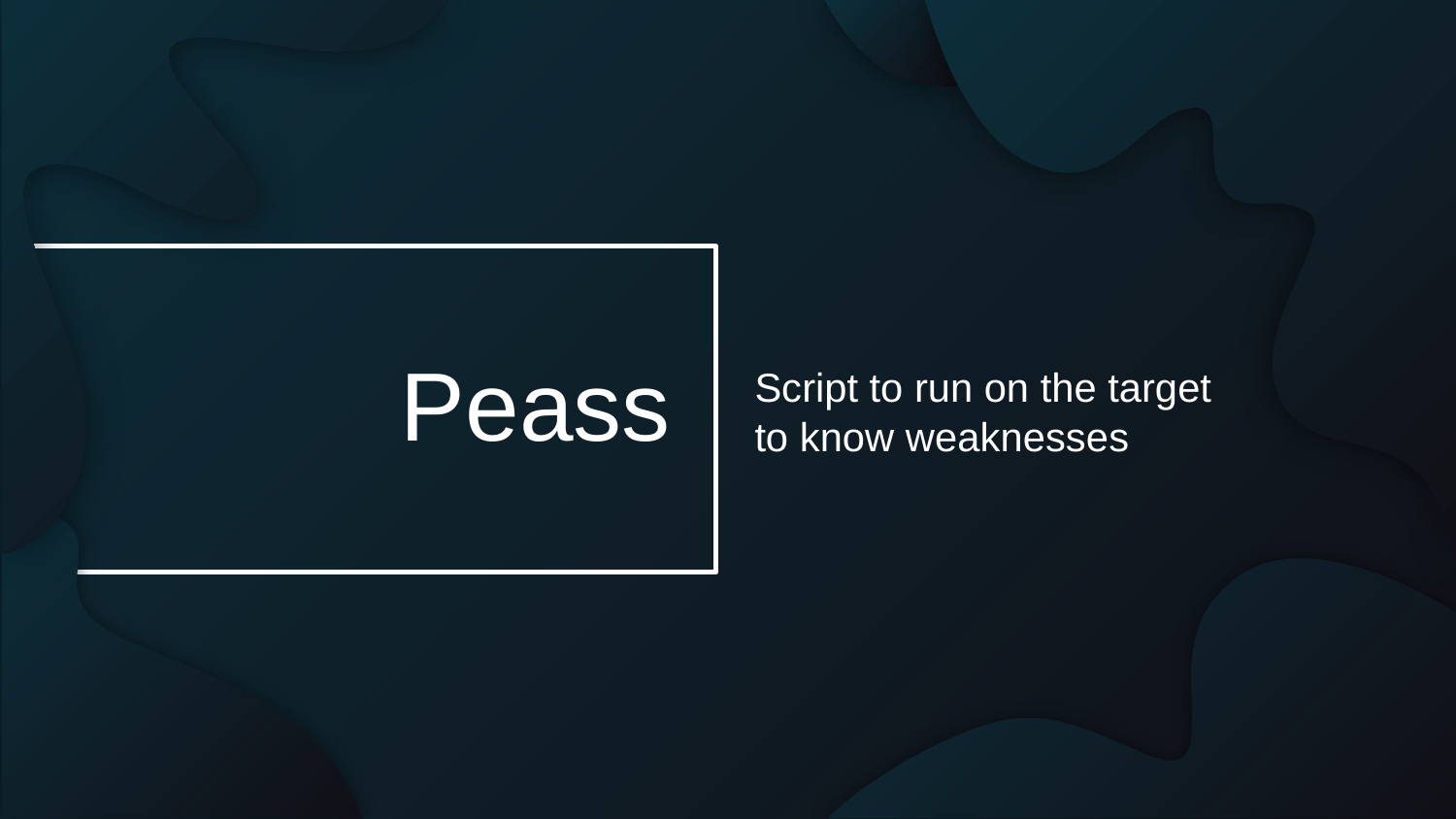

Script to run on the target to know weaknesses
# Peass